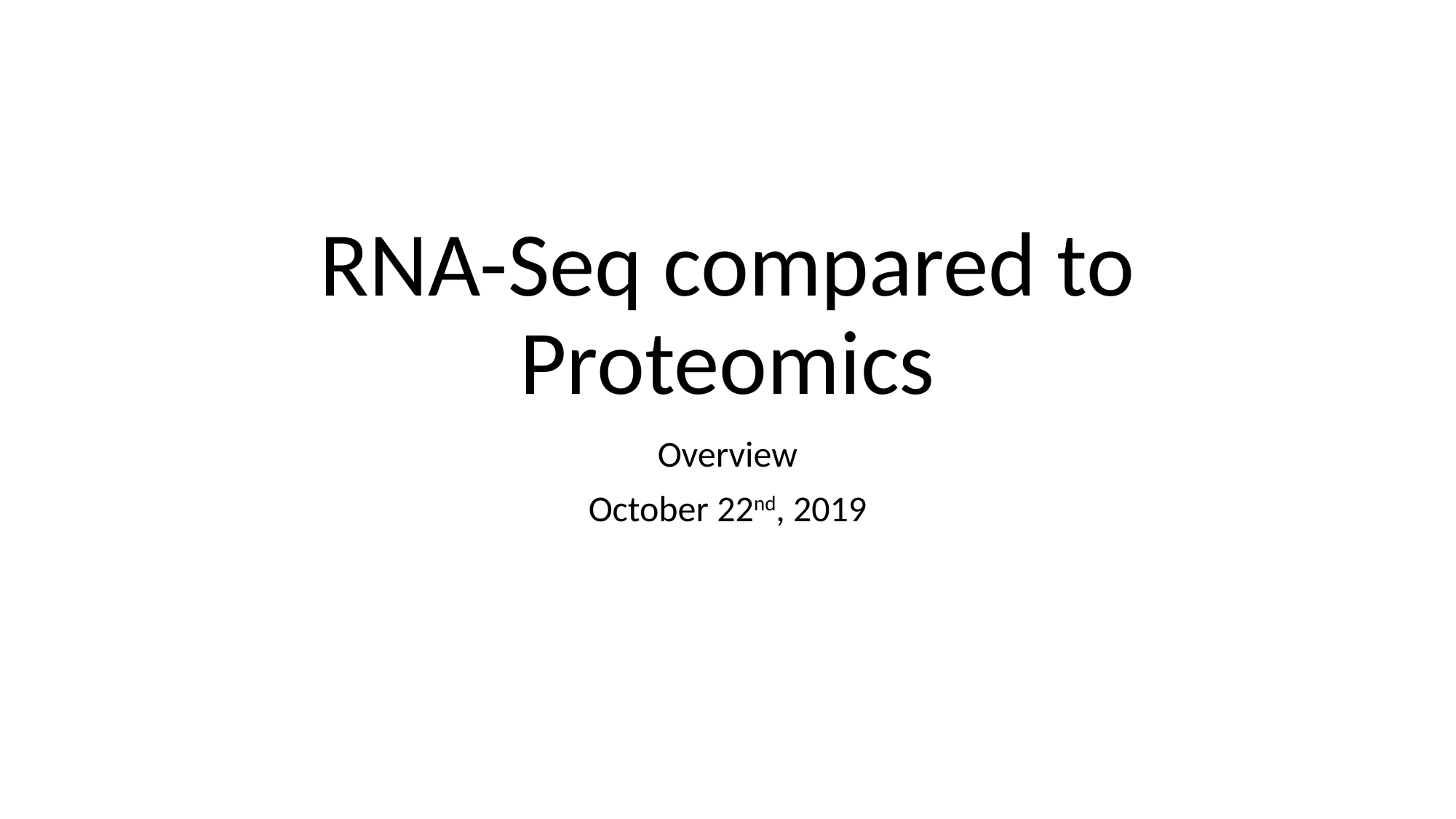

# RNA-Seq compared to Proteomics
Overview
October 22nd, 2019